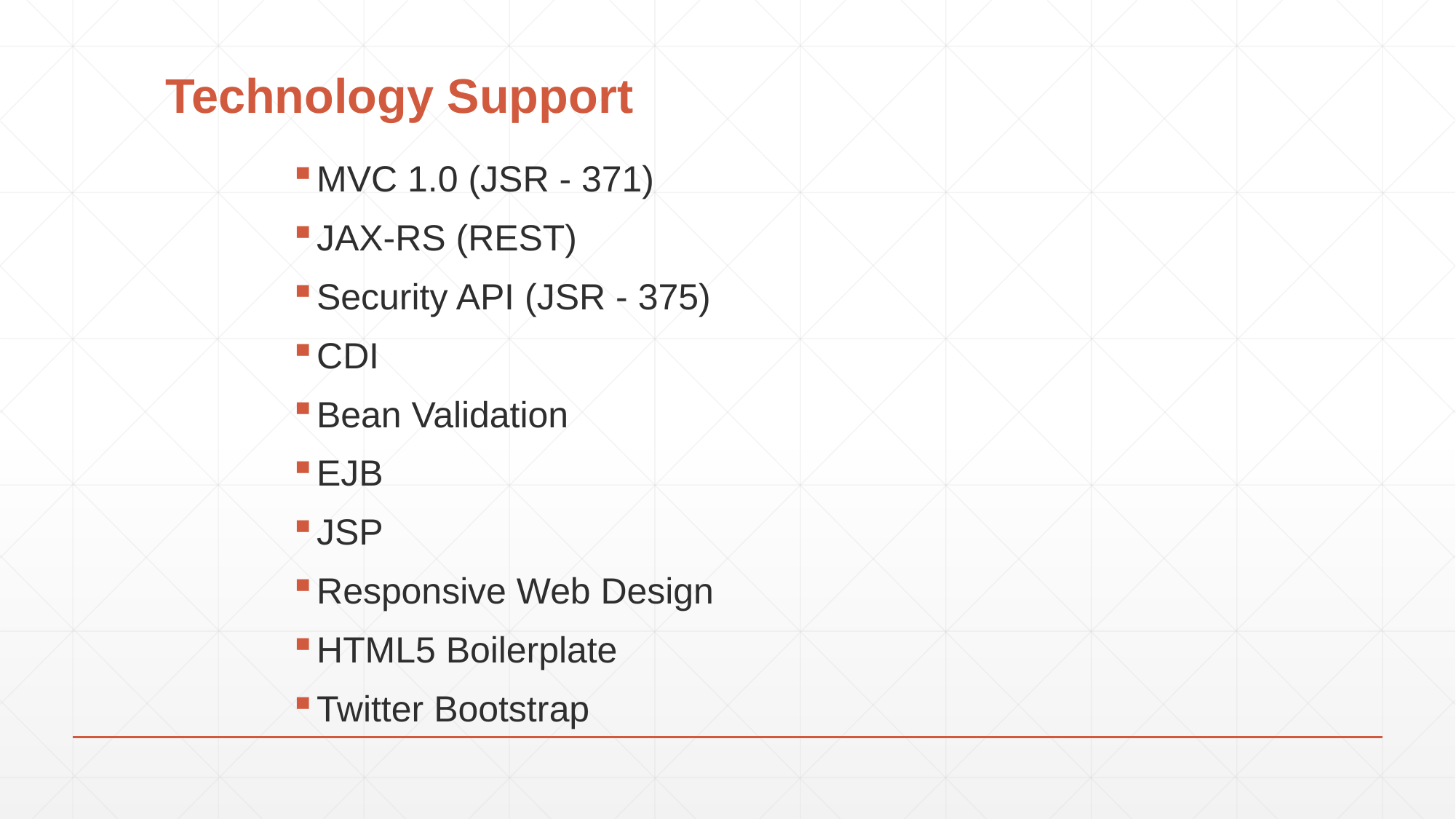

# Technology Support
MVC 1.0 (JSR - 371)
JAX-RS (REST)
Security API (JSR - 375)
CDI
Bean Validation
EJB
JSP
Responsive Web Design
HTML5 Boilerplate
Twitter Bootstrap